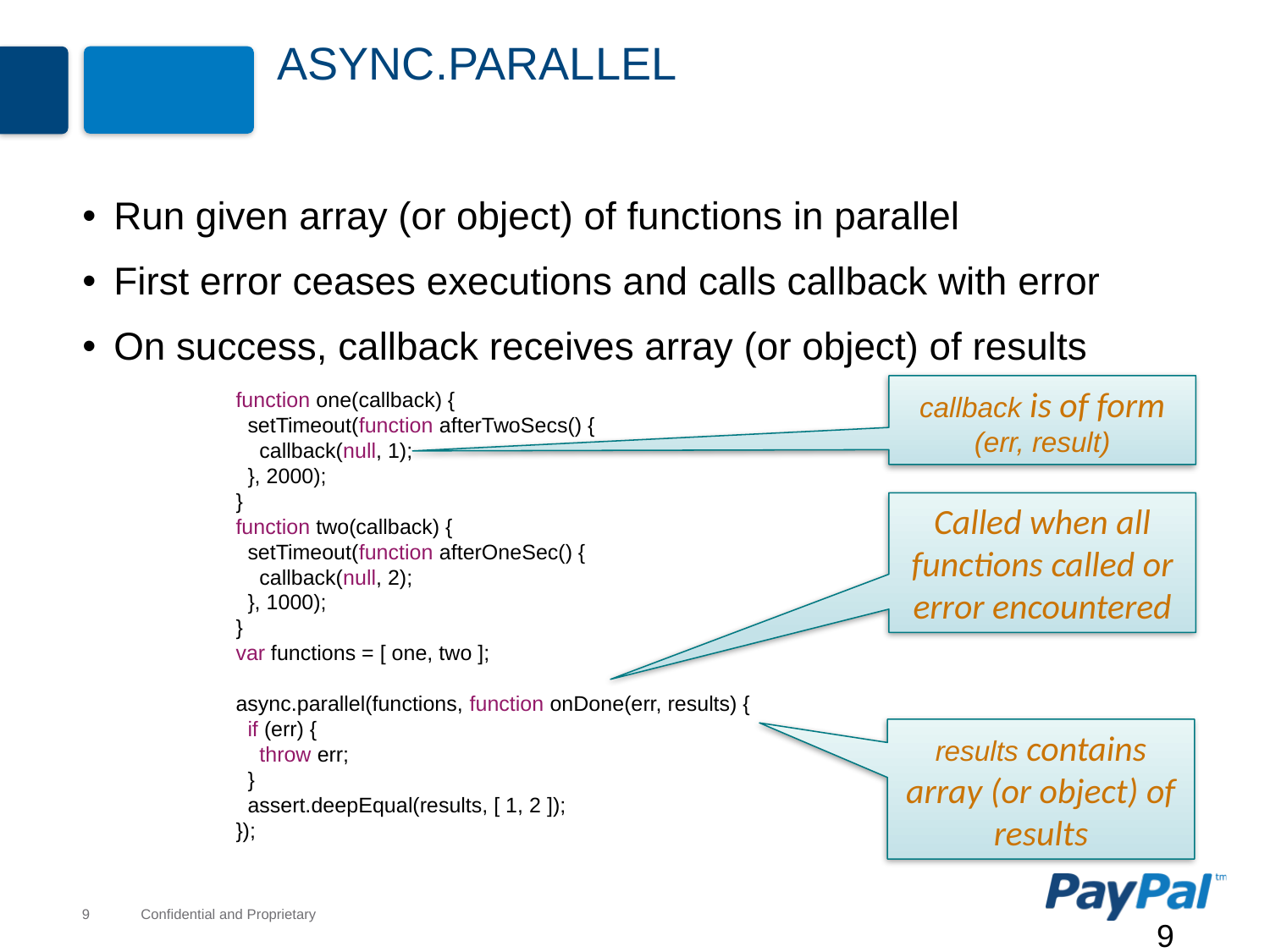

# async.parallel
Run given array (or object) of functions in parallel
First error ceases executions and calls callback with error
On success, callback receives array (or object) of results
callback is of form (err, result)
function one(callback) {
  setTimeout(function afterTwoSecs() {
    callback(null, 1);
  }, 2000);
}
function two(callback) {
  setTimeout(function afterOneSec() {
    callback(null, 2);
  }, 1000);
}
var functions = [ one, two ];

async.parallel(functions, function onDone(err, results) {
  if (err) {
    throw err;
  }
  assert.deepEqual(results, [ 1, 2 ]);
});
Called when all functions called or error encountered
results contains array (or object) of results
9